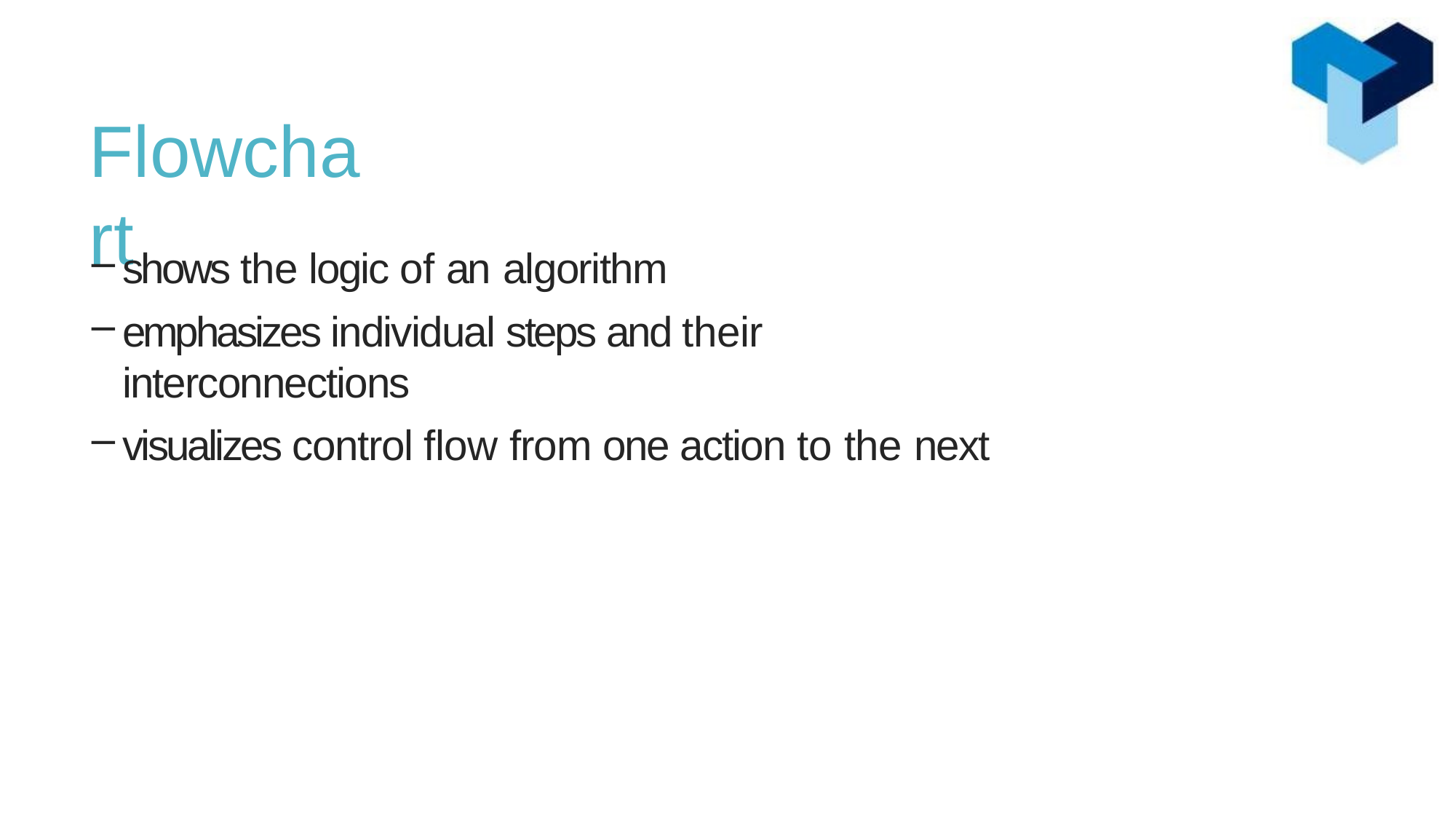

# Flowchart
shows the logic of an algorithm
emphasizes individual steps and their interconnections
visualizes control flow from one action to the next